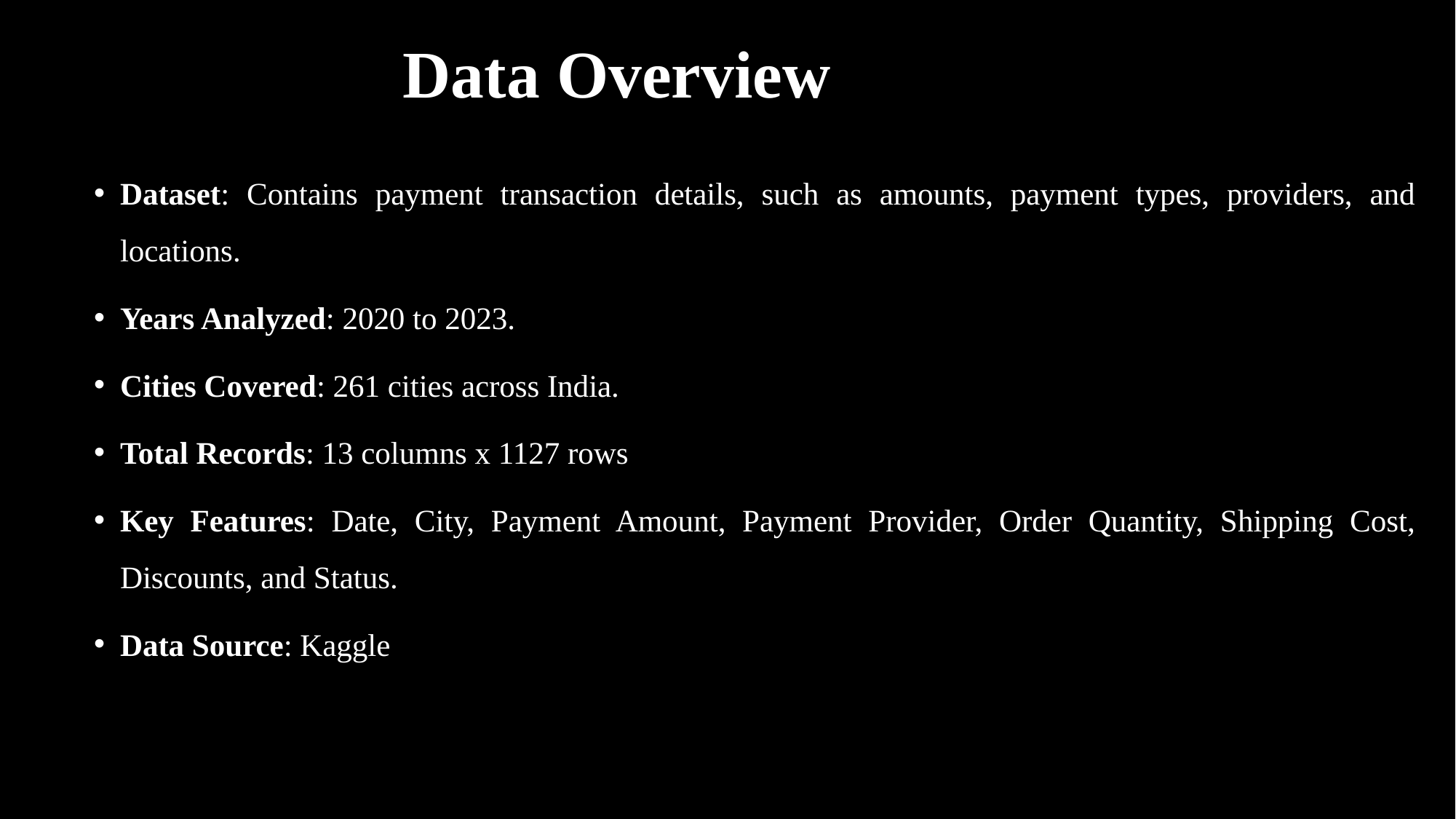

# Data Overview
Dataset: Contains payment transaction details, such as amounts, payment types, providers, and locations.
Years Analyzed: 2020 to 2023.
Cities Covered: 261 cities across India.
Total Records: 13 columns x 1127 rows
Key Features: Date, City, Payment Amount, Payment Provider, Order Quantity, Shipping Cost, Discounts, and Status.
Data Source: Kaggle